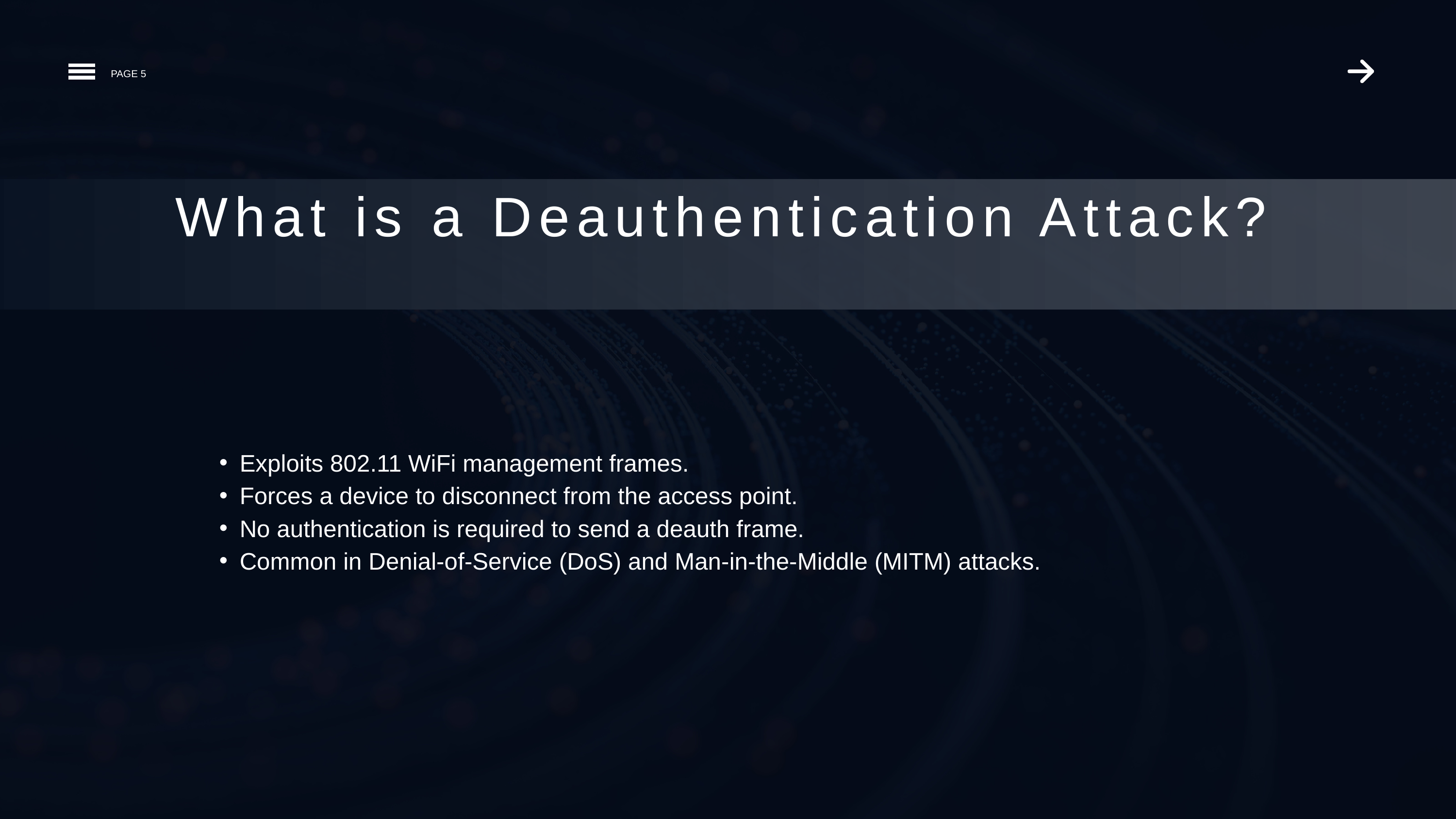

PAGE 5

What is a Deauthentication Attack?
Exploits 802.11 WiFi management frames.
Forces a device to disconnect from the access point.
No authentication is required to send a deauth frame.
Common in Denial-of-Service (DoS) and Man-in-the-Middle (MITM) attacks.